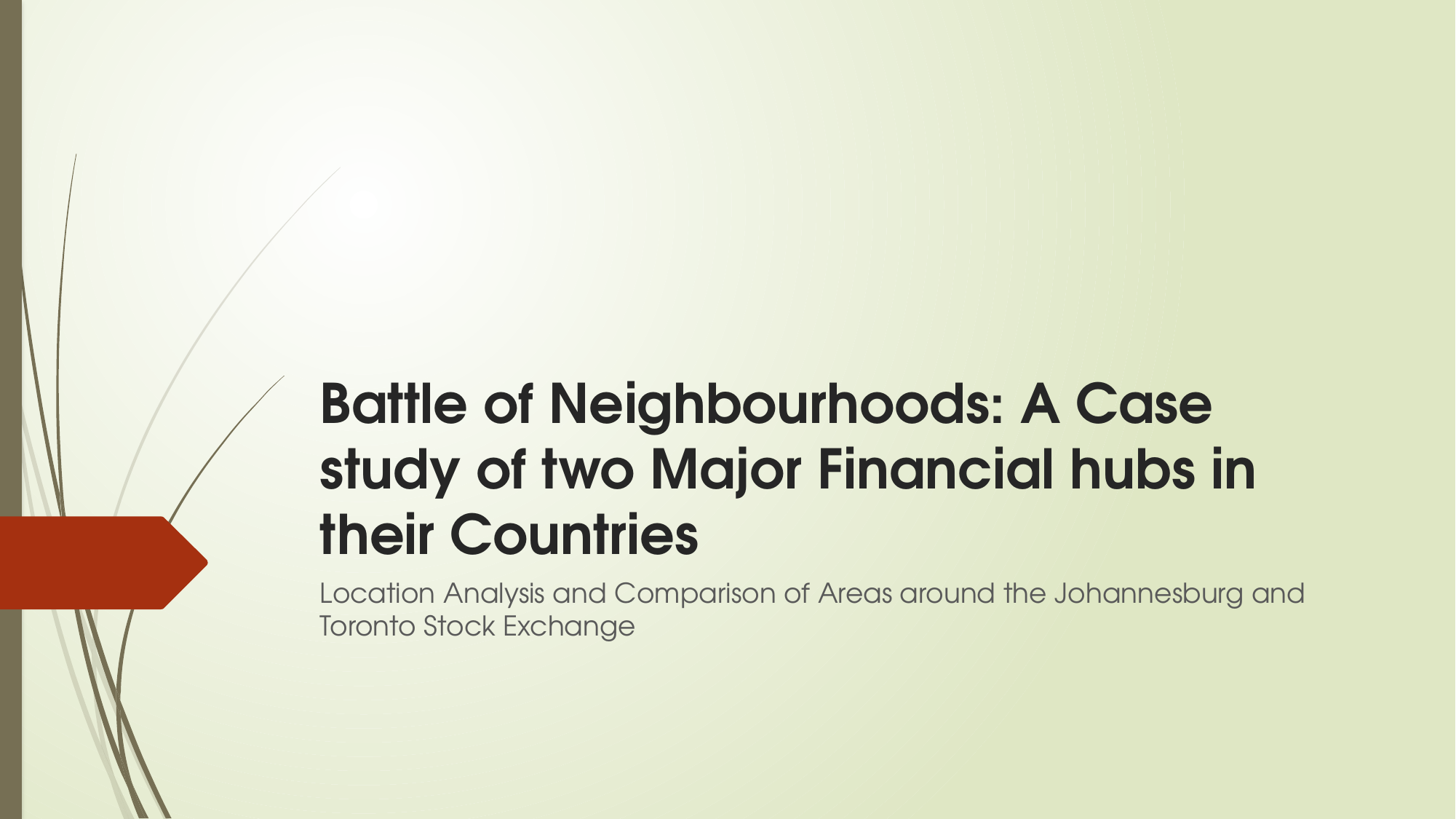

# Battle of Neighbourhoods: A Case study of two Major Financial hubs in their Countries
Location Analysis and Comparison of Areas around the Johannesburg and Toronto Stock Exchange